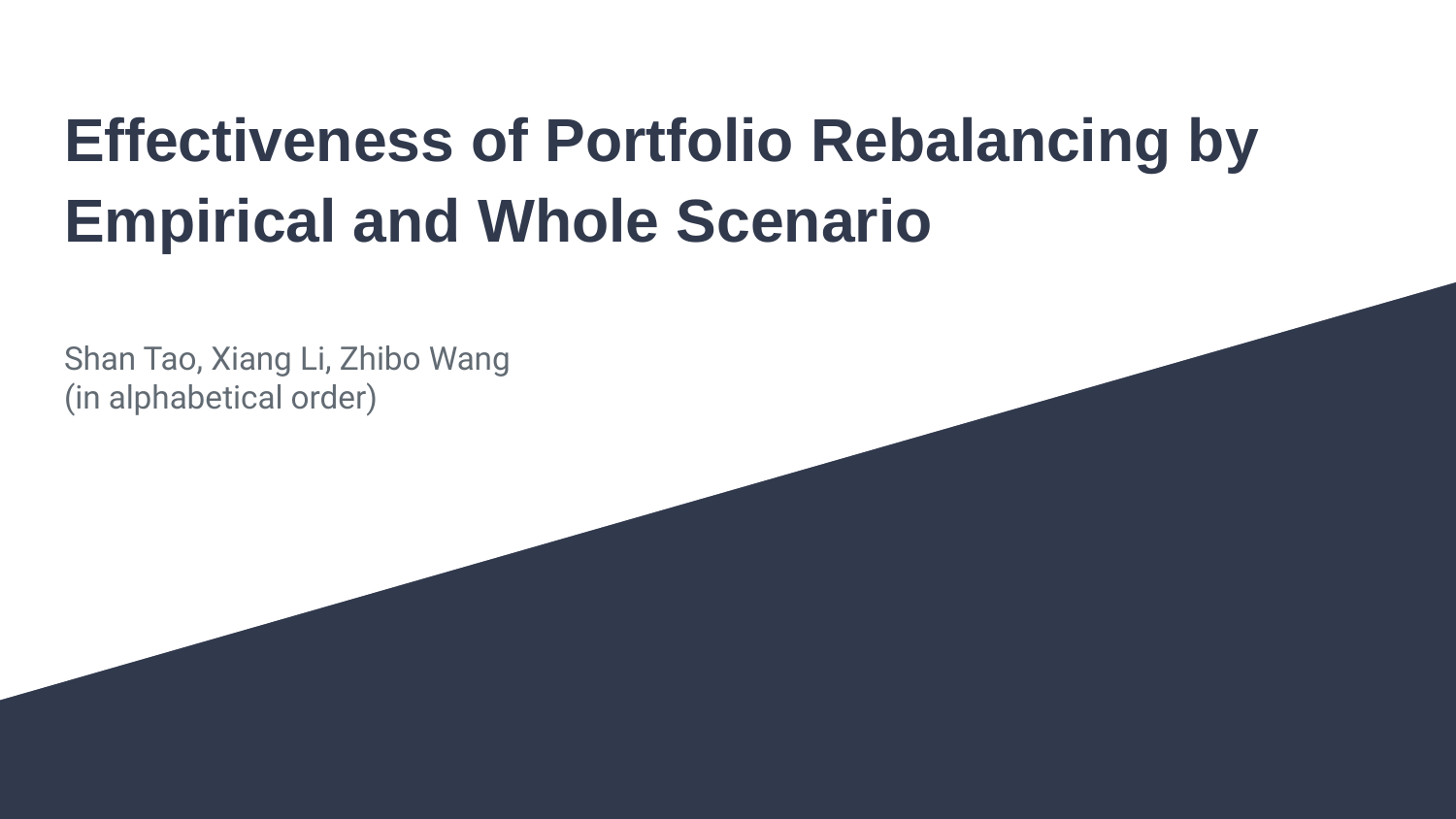

# Effectiveness of Portfolio Rebalancing by Empirical and Whole Scenario Analysis

Shan Tao, Xiang Li, Zhibo Wang
(in alphabetical order)